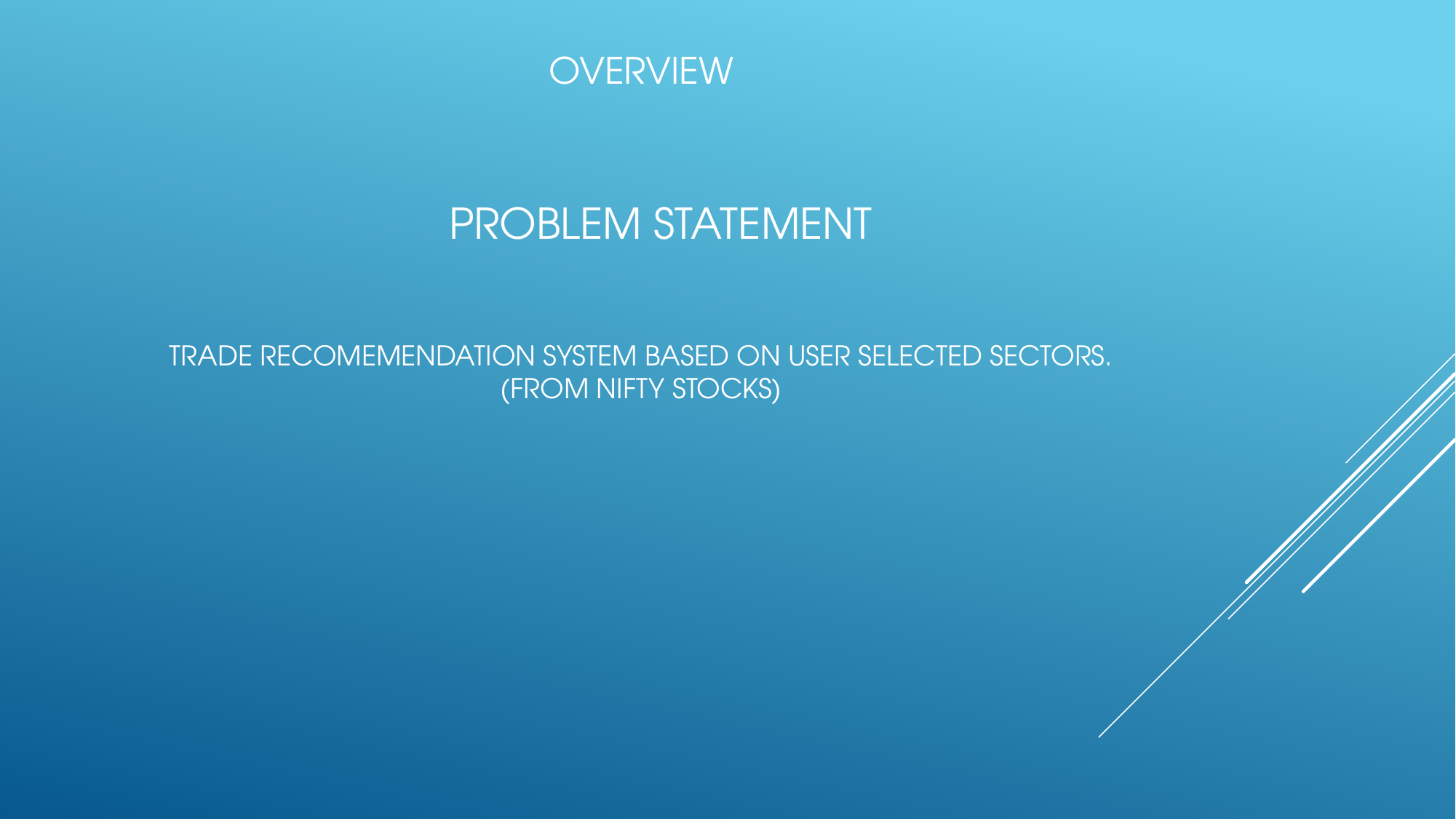

OVERVIEW

PROBLEM STATEMENT
TRADE RECOMEMENDATION SYSTEM BASED ON USER SELECTED SECTORS.
(FROM NIFTY STOCKS)